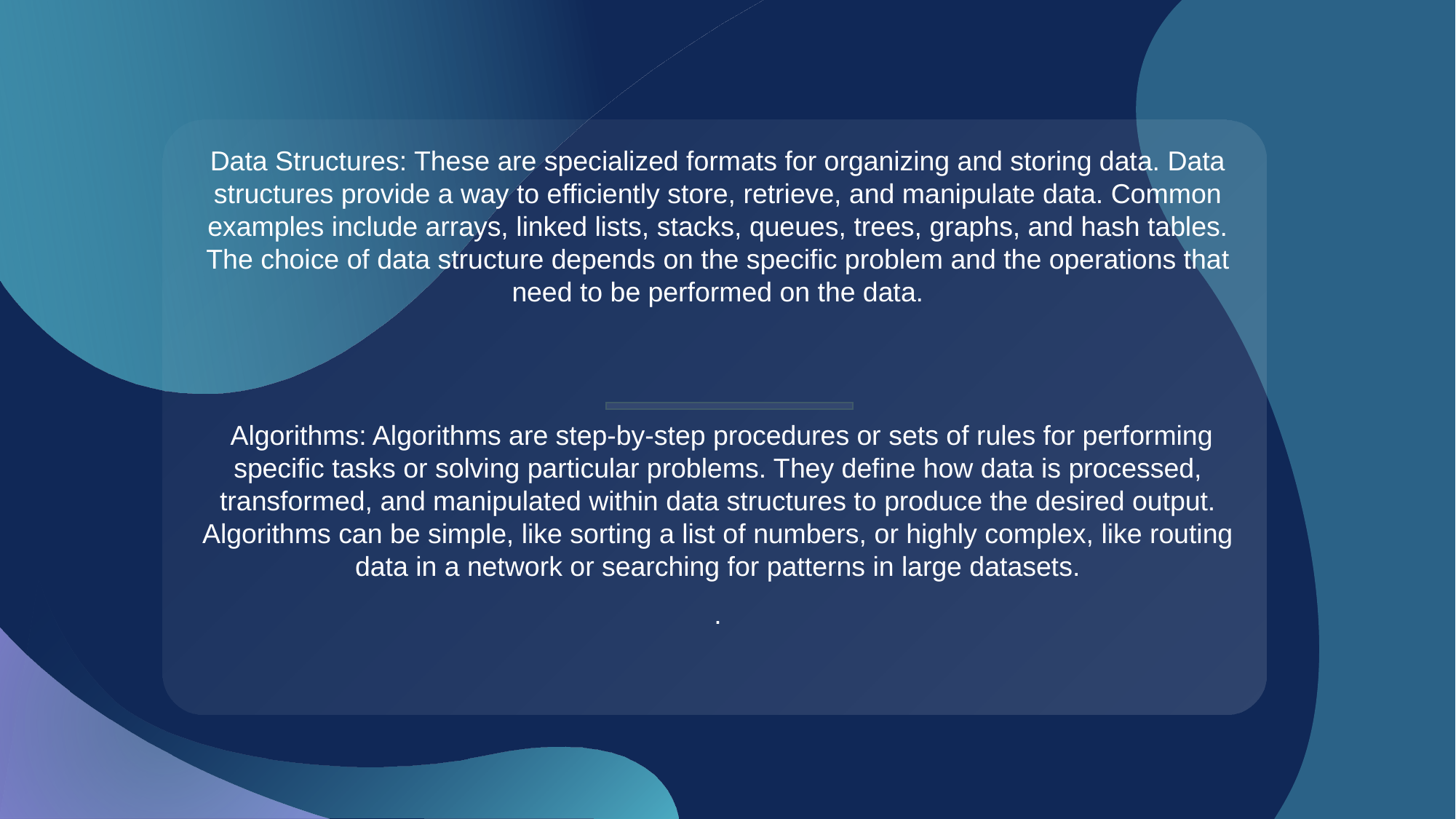

Data Structures: These are specialized formats for organizing and storing data. Data structures provide a way to efficiently store, retrieve, and manipulate data. Common examples include arrays, linked lists, stacks, queues, trees, graphs, and hash tables. The choice of data structure depends on the specific problem and the operations that need to be performed on the data.

 Algorithms: Algorithms are step-by-step procedures or sets of rules for performing specific tasks or solving particular problems. They define how data is processed, transformed, and manipulated within data structures to produce the desired output. Algorithms can be simple, like sorting a list of numbers, or highly complex, like routing data in a network or searching for patterns in large datasets.
.